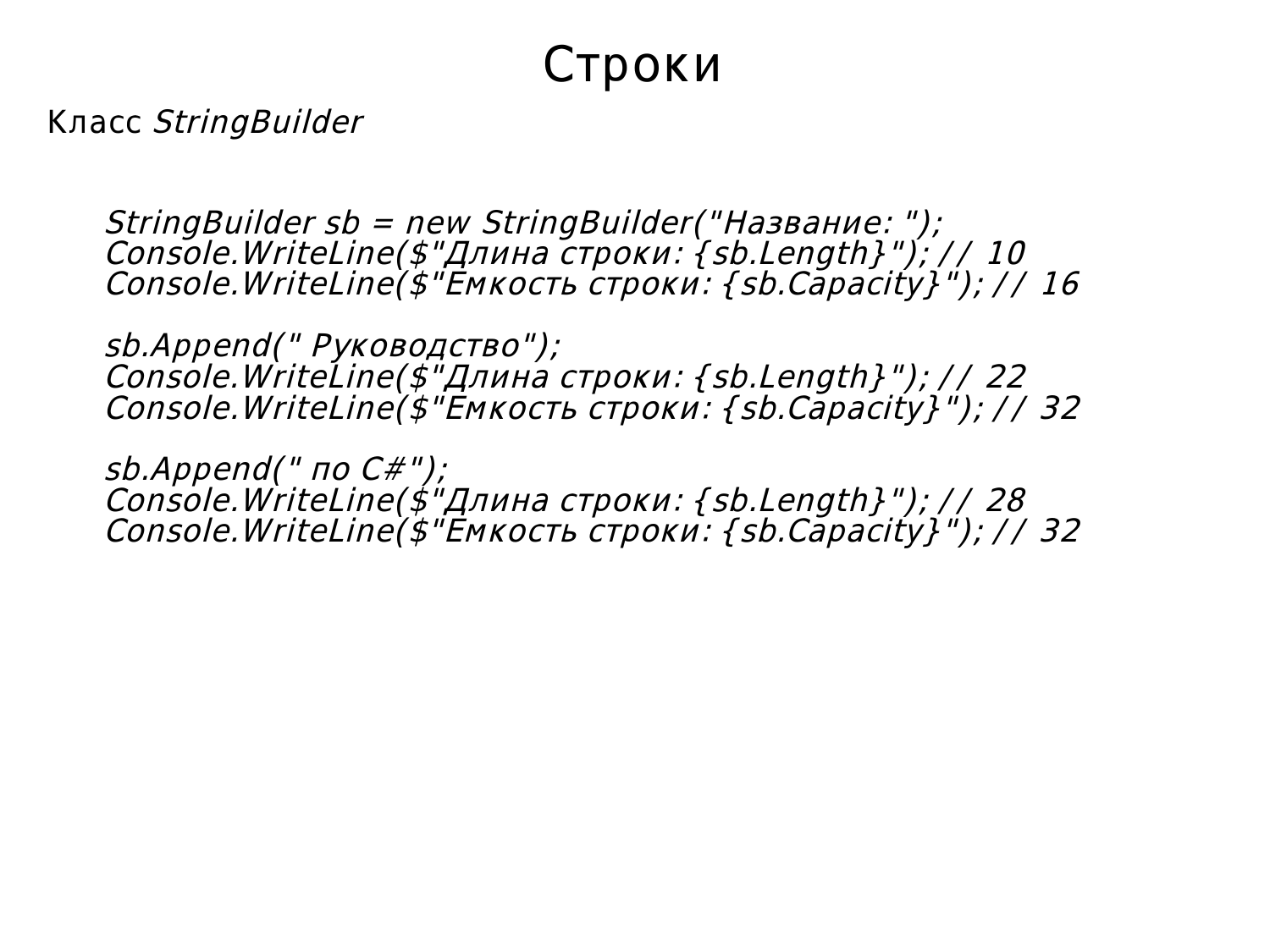

Строки
Класс StringBuilder

|  | StringBuilder sb = new StringBuilder("Название: "); Console.WriteLine($"Длина строки: {sb.Length}"); // 10 Console.WriteLine($"Емкость строки: {sb.Capacity}"); // 16   sb.Append(" Руководство"); Console.WriteLine($"Длина строки: {sb.Length}"); // 22 Console.WriteLine($"Емкость строки: {sb.Capacity}"); // 32   sb.Append(" по C#"); Console.WriteLine($"Длина строки: {sb.Length}"); // 28 Console.WriteLine($"Емкость строки: {sb.Capacity}"); // 32 |
| --- | --- |